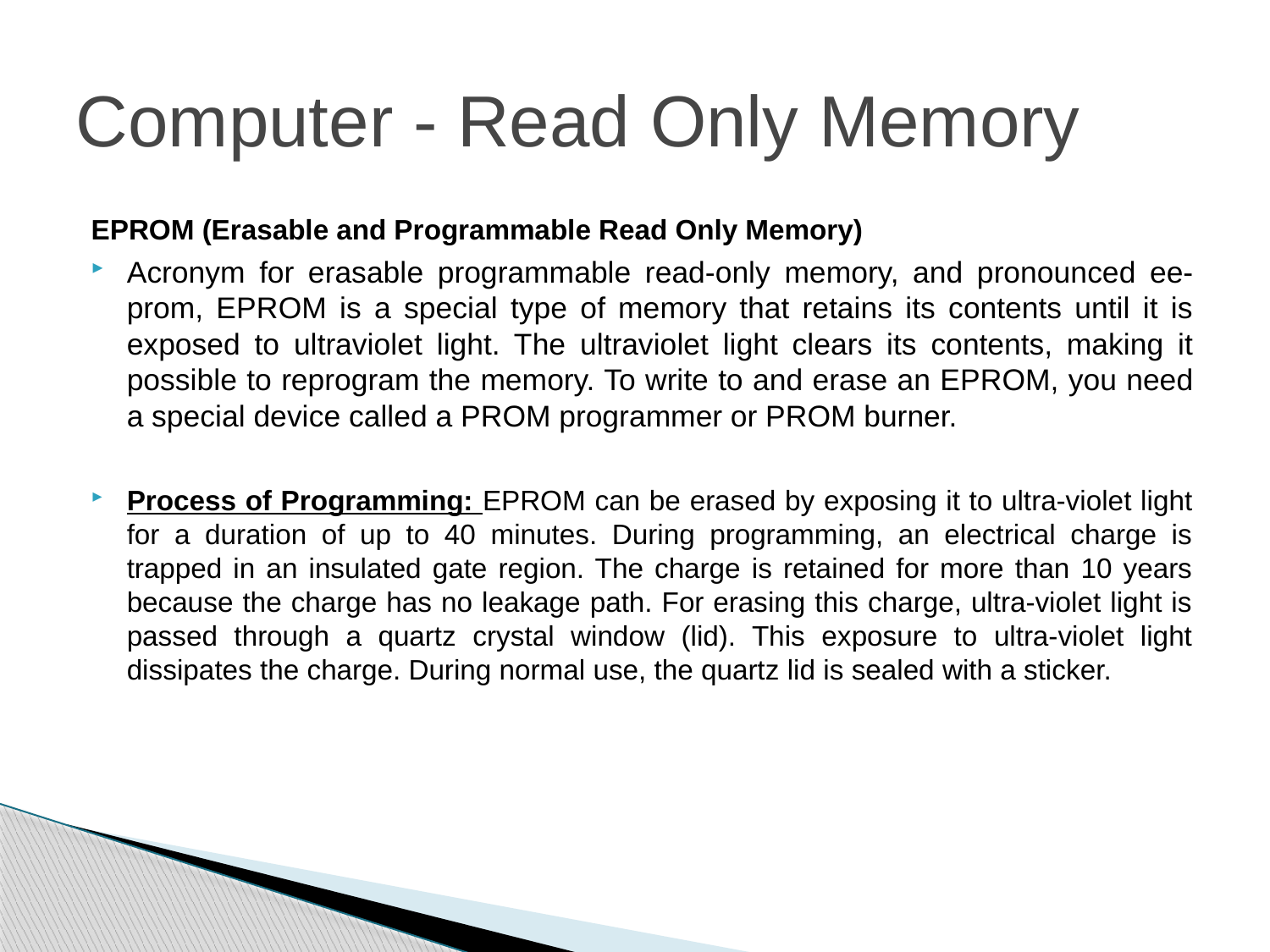

# Computer - Read Only Memory
EPROM (Erasable and Programmable Read Only Memory)
Acronym for erasable programmable read-only memory, and pronounced ee-prom, EPROM is a special type of memory that retains its contents until it is exposed to ultraviolet light. The ultraviolet light clears its contents, making it possible to reprogram the memory. To write to and erase an EPROM, you need a special device called a PROM programmer or PROM burner.

Process of Programming: EPROM can be erased by exposing it to ultra-violet light for a duration of up to 40 minutes. During programming, an electrical charge is trapped in an insulated gate region. The charge is retained for more than 10 years because the charge has no leakage path. For erasing this charge, ultra-violet light is passed through a quartz crystal window (lid). This exposure to ultra-violet light dissipates the charge. During normal use, the quartz lid is sealed with a sticker.